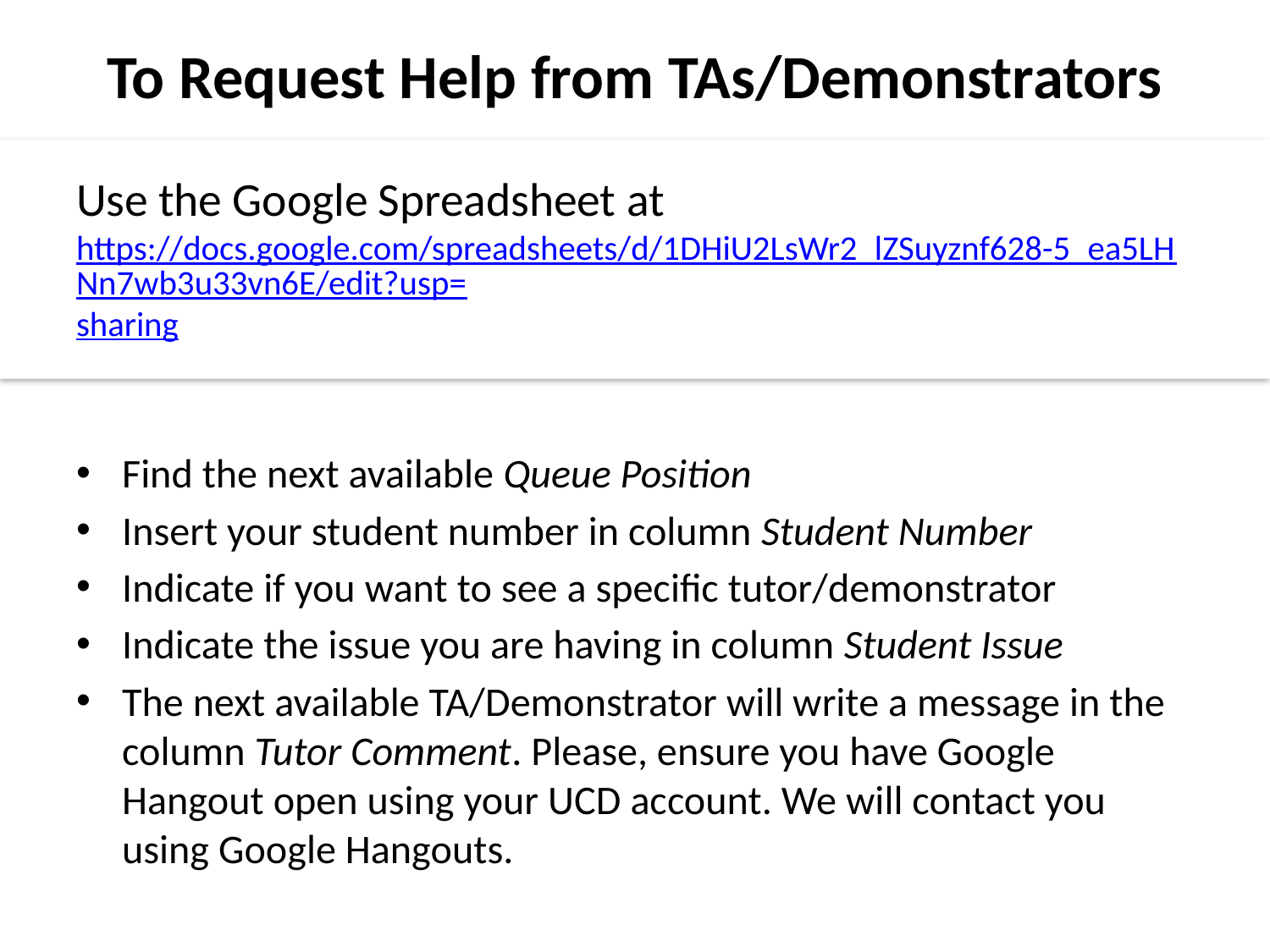

To Request Help from TAs/Demonstrators

Use the Google Spreadsheet at https://docs.google.com/spreadsheets/d/1DHiU2LsWr2_lZSuyznf628-5_ea5LHNn7wb3u33vn6E/edit?usp=sharing

Find the next available Queue Position
Insert your student number in column Student Number
Indicate if you want to see a specific tutor/demonstrator
Indicate the issue you are having in column Student Issue
The next available TA/Demonstrator will write a message in the column Tutor Comment. Please, ensure you have Google Hangout open using your UCD account. We will contact you using Google Hangouts.